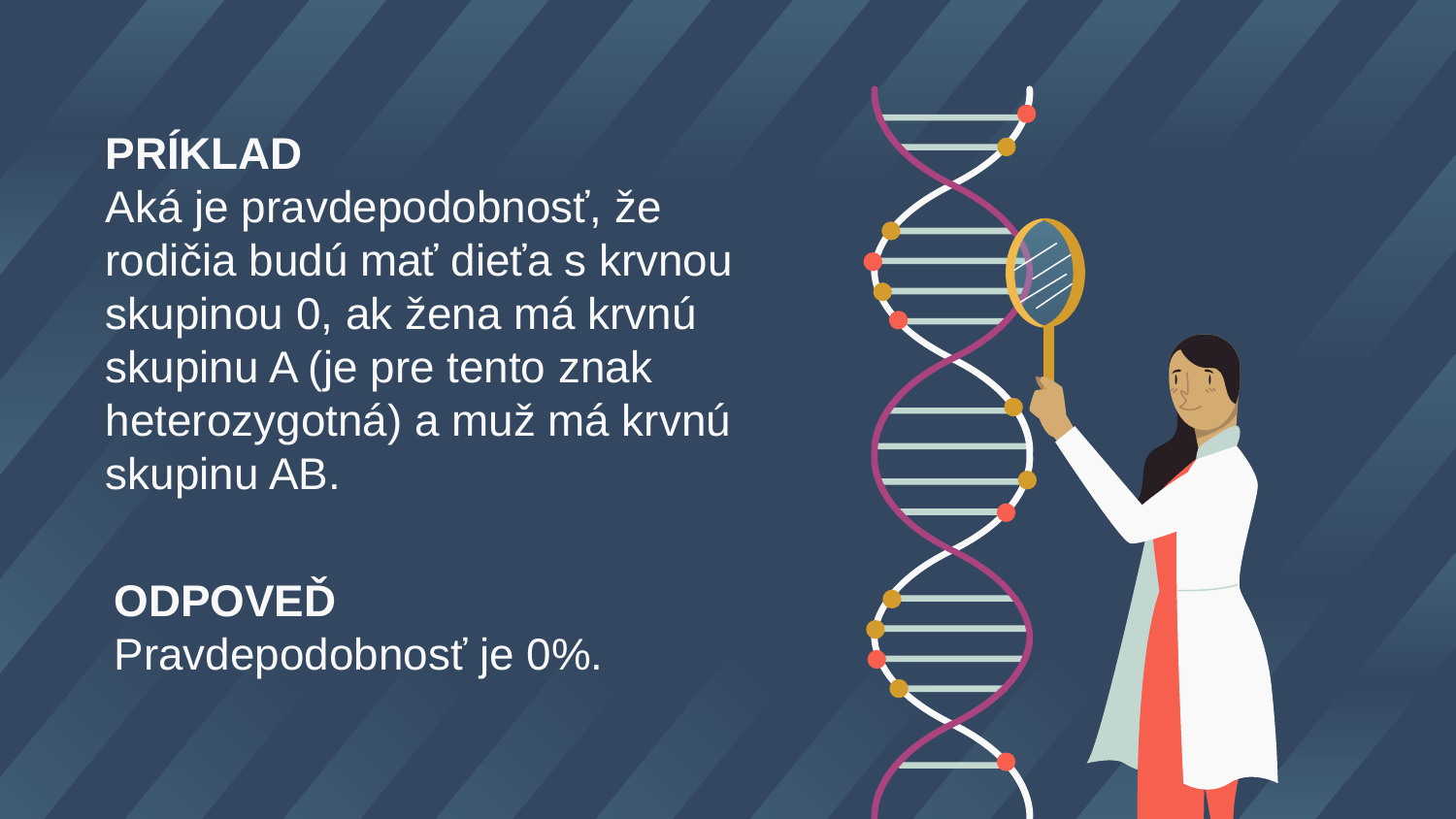

PRÍKLAD
Aká je pravdepodobnosť, že rodičia budú mať dieťa s krvnou skupinou 0, ak žena má krvnú skupinu A (je pre tento znak heterozygotná) a muž má krvnú skupinu AB.

ODPOVEĎ
Pravdepodobnosť je 0%.